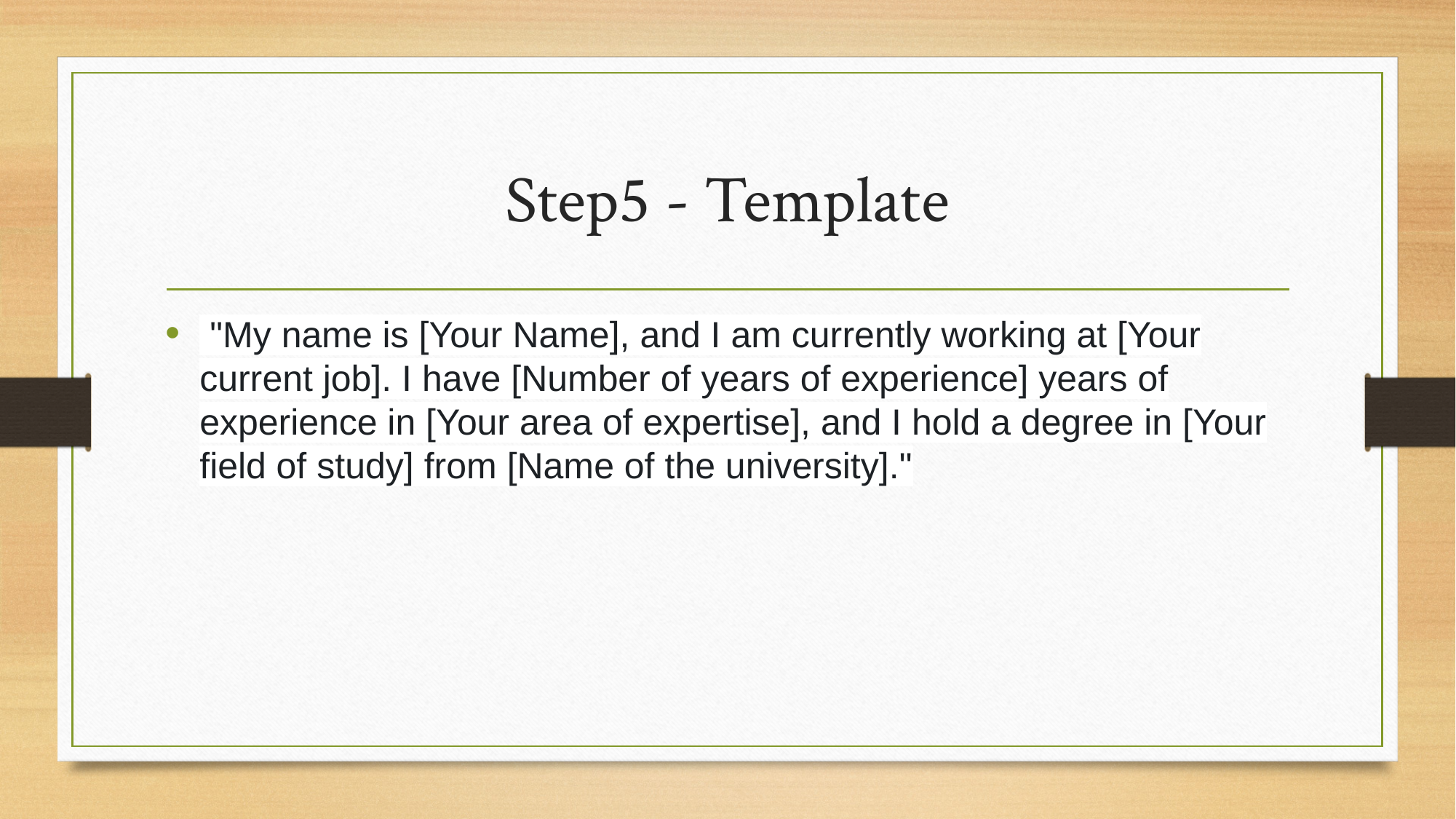

# Step5 - Template
 "My name is [Your Name], and I am currently working at [Your current job]. I have [Number of years of experience] years of experience in [Your area of expertise], and I hold a degree in [Your field of study] from [Name of the university]."